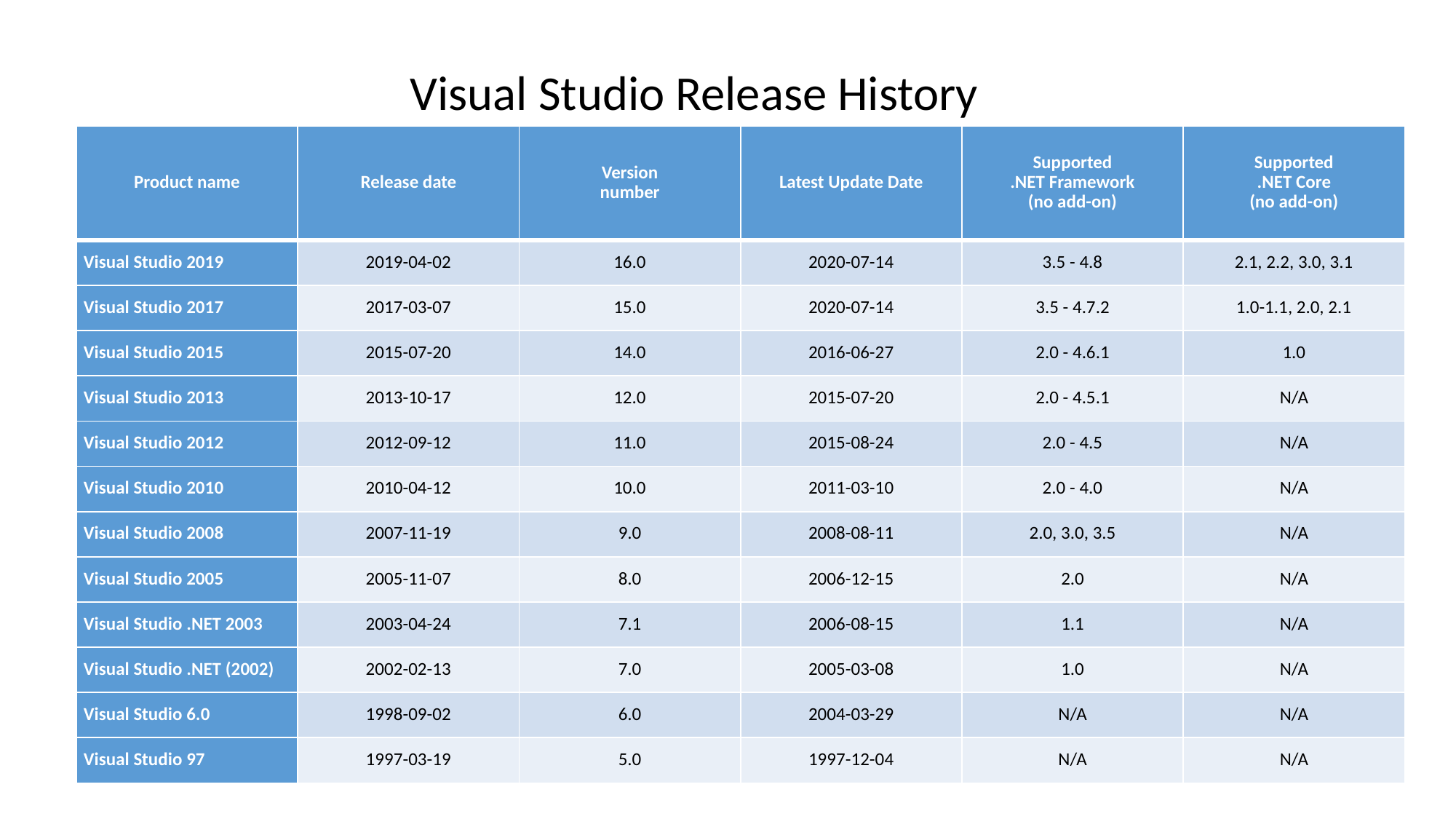

Visual Studio Release History
| Product name | Release date | Version number | Latest Update Date | Supported .NET Framework (no add-on) | Supported .NET Core (no add-on) |
| --- | --- | --- | --- | --- | --- |
| Visual Studio 2019 | 2019-04-02 | 16.0 | 2020-07-14 | 3.5 - 4.8 | 2.1, 2.2, 3.0, 3.1 |
| Visual Studio 2017 | 2017-03-07 | 15.0 | 2020-07-14 | 3.5 - 4.7.2 | 1.0-1.1, 2.0, 2.1 |
| Visual Studio 2015 | 2015-07-20 | 14.0 | 2016-06-27 | 2.0 - 4.6.1 | 1.0 |
| Visual Studio 2013 | 2013-10-17 | 12.0 | 2015-07-20 | 2.0 - 4.5.1 | N/A |
| Visual Studio 2012 | 2012-09-12 | 11.0 | 2015-08-24 | 2.0 - 4.5 | N/A |
| Visual Studio 2010 | 2010-04-12 | 10.0 | 2011-03-10 | 2.0 - 4.0 | N/A |
| Visual Studio 2008 | 2007-11-19 | 9.0 | 2008-08-11 | 2.0, 3.0, 3.5 | N/A |
| Visual Studio 2005 | 2005-11-07 | 8.0 | 2006-12-15 | 2.0 | N/A |
| Visual Studio .NET 2003 | 2003-04-24 | 7.1 | 2006-08-15 | 1.1 | N/A |
| Visual Studio .NET (2002) | 2002-02-13 | 7.0 | 2005-03-08 | 1.0 | N/A |
| Visual Studio 6.0 | 1998-09-02 | 6.0 | 2004-03-29 | N/A | N/A |
| Visual Studio 97 | 1997-03-19 | 5.0 | 1997-12-04 | N/A | N/A |